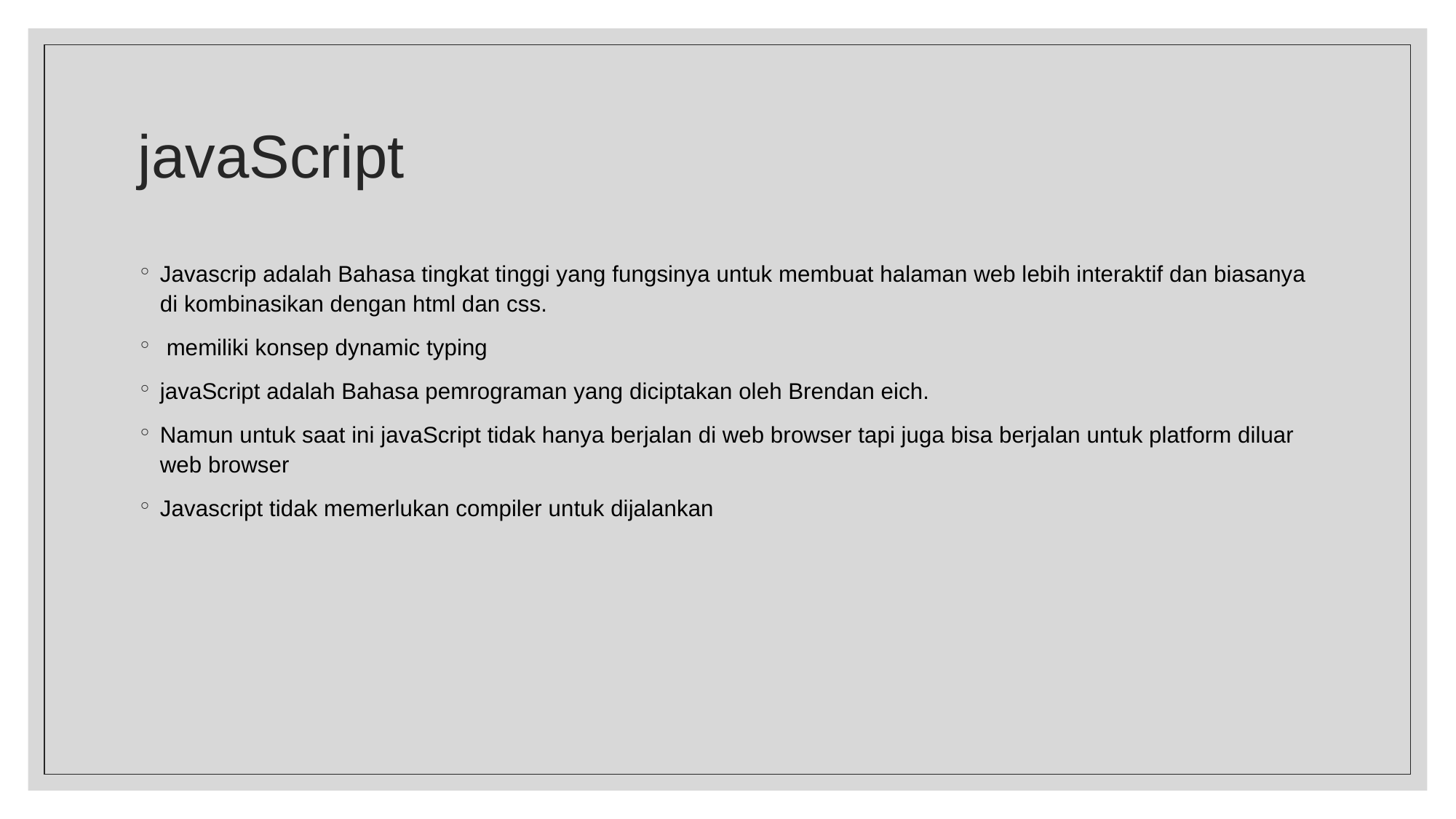

# javaScript
Javascrip adalah Bahasa tingkat tinggi yang fungsinya untuk membuat halaman web lebih interaktif dan biasanya di kombinasikan dengan html dan css.
 memiliki konsep dynamic typing
javaScript adalah Bahasa pemrograman yang diciptakan oleh Brendan eich.
Namun untuk saat ini javaScript tidak hanya berjalan di web browser tapi juga bisa berjalan untuk platform diluar web browser
Javascript tidak memerlukan compiler untuk dijalankan